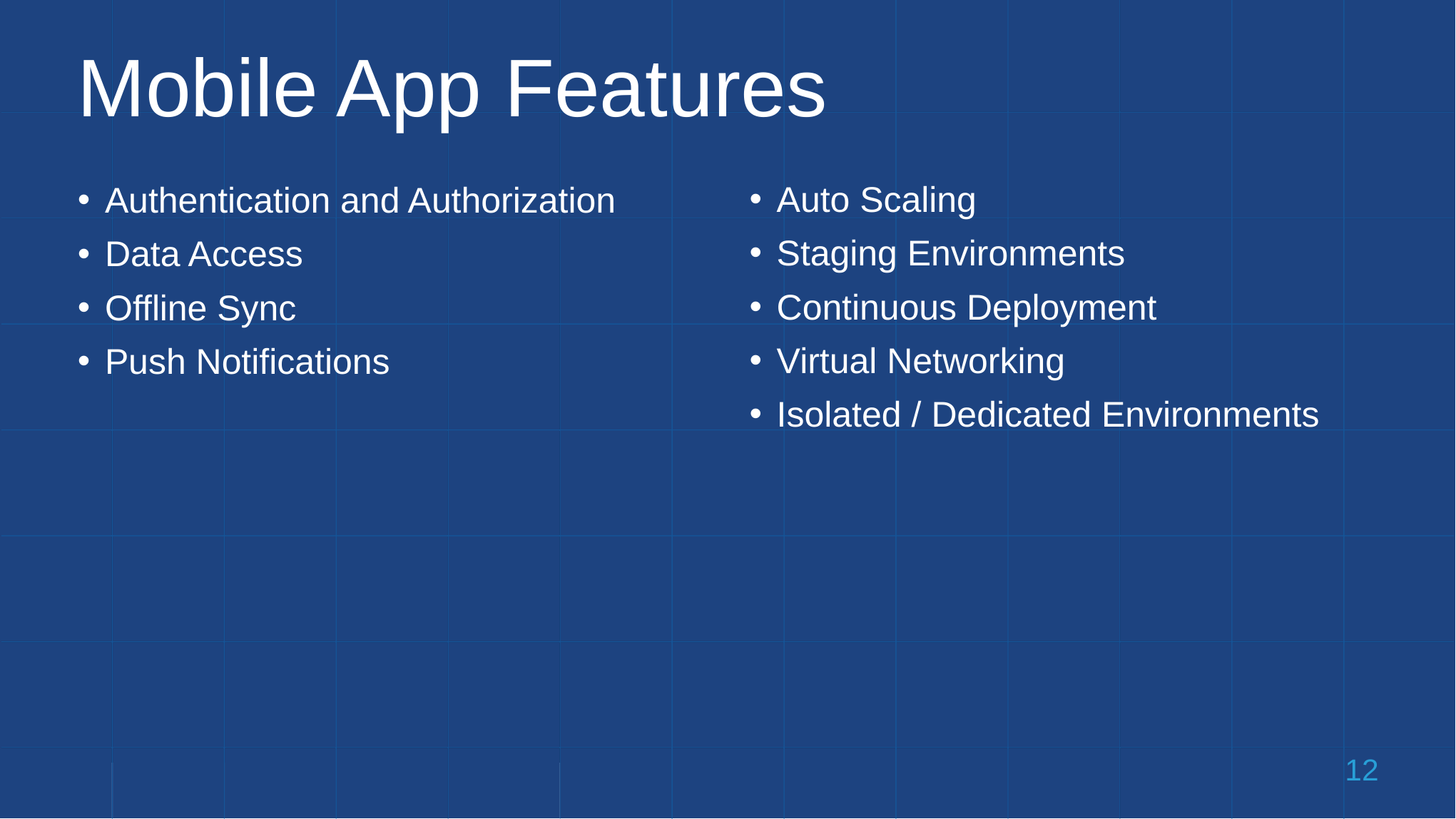

# Mobile App Features
Auto Scaling
Staging Environments
Continuous Deployment
Virtual Networking
Isolated / Dedicated Environments
Authentication and Authorization
Data Access
Offline Sync
Push Notifications

12